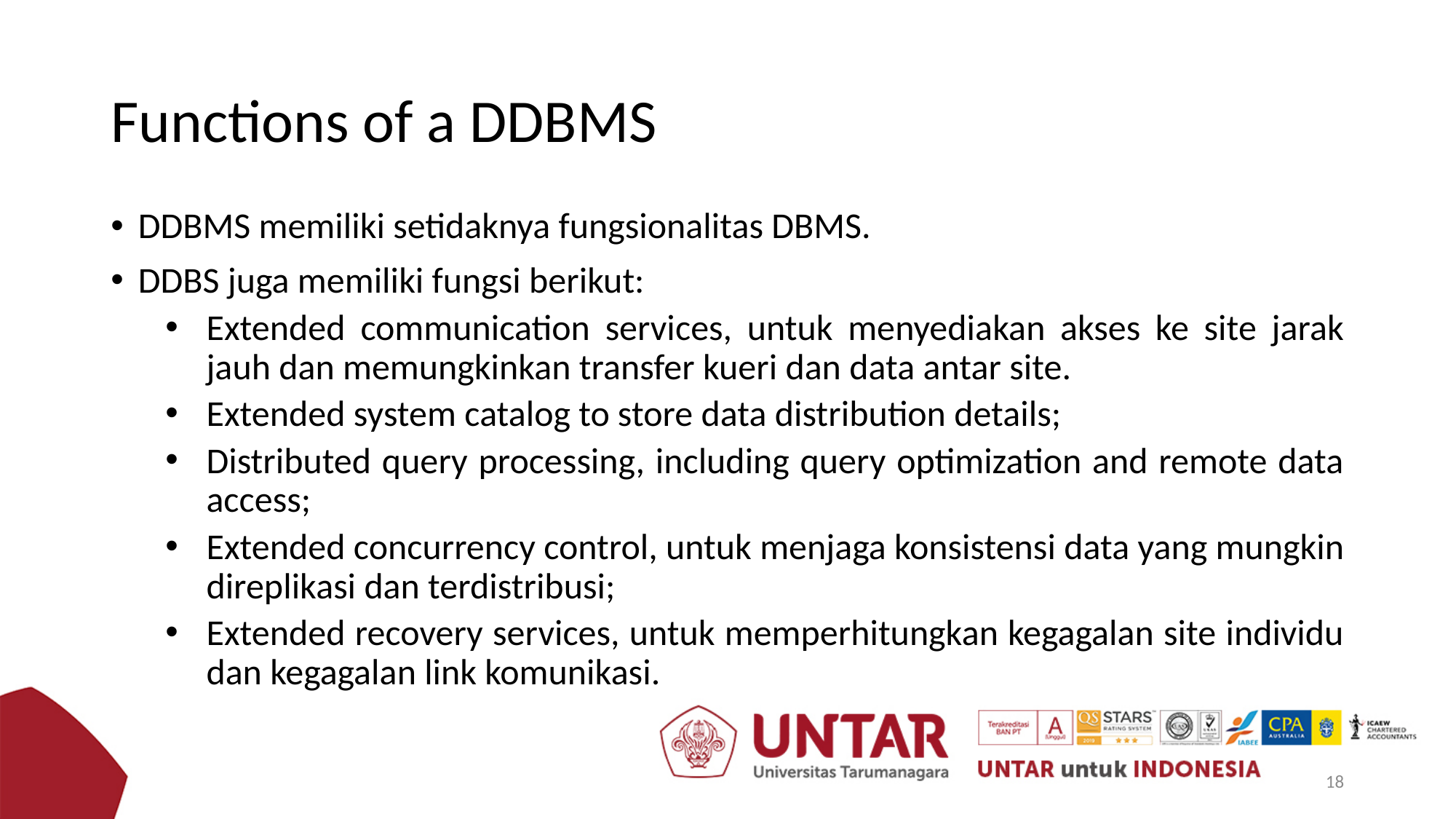

# Functions of a DDBMS
DDBMS memiliki setidaknya fungsionalitas DBMS.
DDBS juga memiliki fungsi berikut:
Extended communication services, untuk menyediakan akses ke site jarak jauh dan memungkinkan transfer kueri dan data antar site.
Extended system catalog to store data distribution details;
Distributed query processing, including query optimization and remote data access;
Extended concurrency control, untuk menjaga konsistensi data yang mungkin direplikasi dan terdistribusi;
Extended recovery services, untuk memperhitungkan kegagalan site individu dan kegagalan link komunikasi.
18